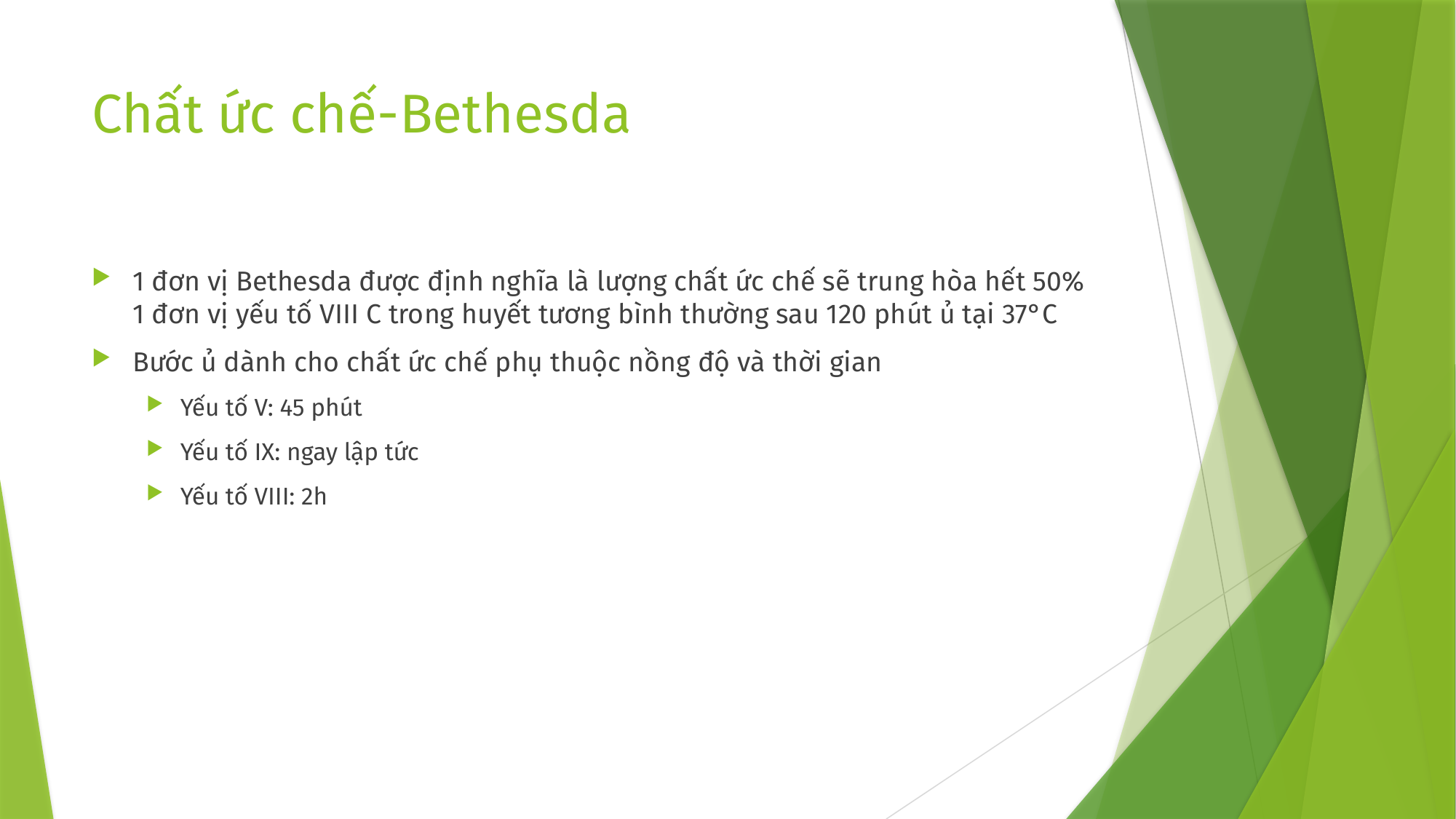

# Chất ức chế-Bethesda
1 đơn vị Bethesda được định nghĩa là lượng chất ức chế sẽ trung hòa hết 50% 1 đơn vị yếu tố VIII C trong huyết tương bình thường sau 120 phút ủ tại 37°C
Bước ủ dành cho chất ức chế phụ thuộc nồng độ và thời gian
Yếu tố V: 45 phút
Yếu tố IX: ngay lập tức
Yếu tố VIII: 2h